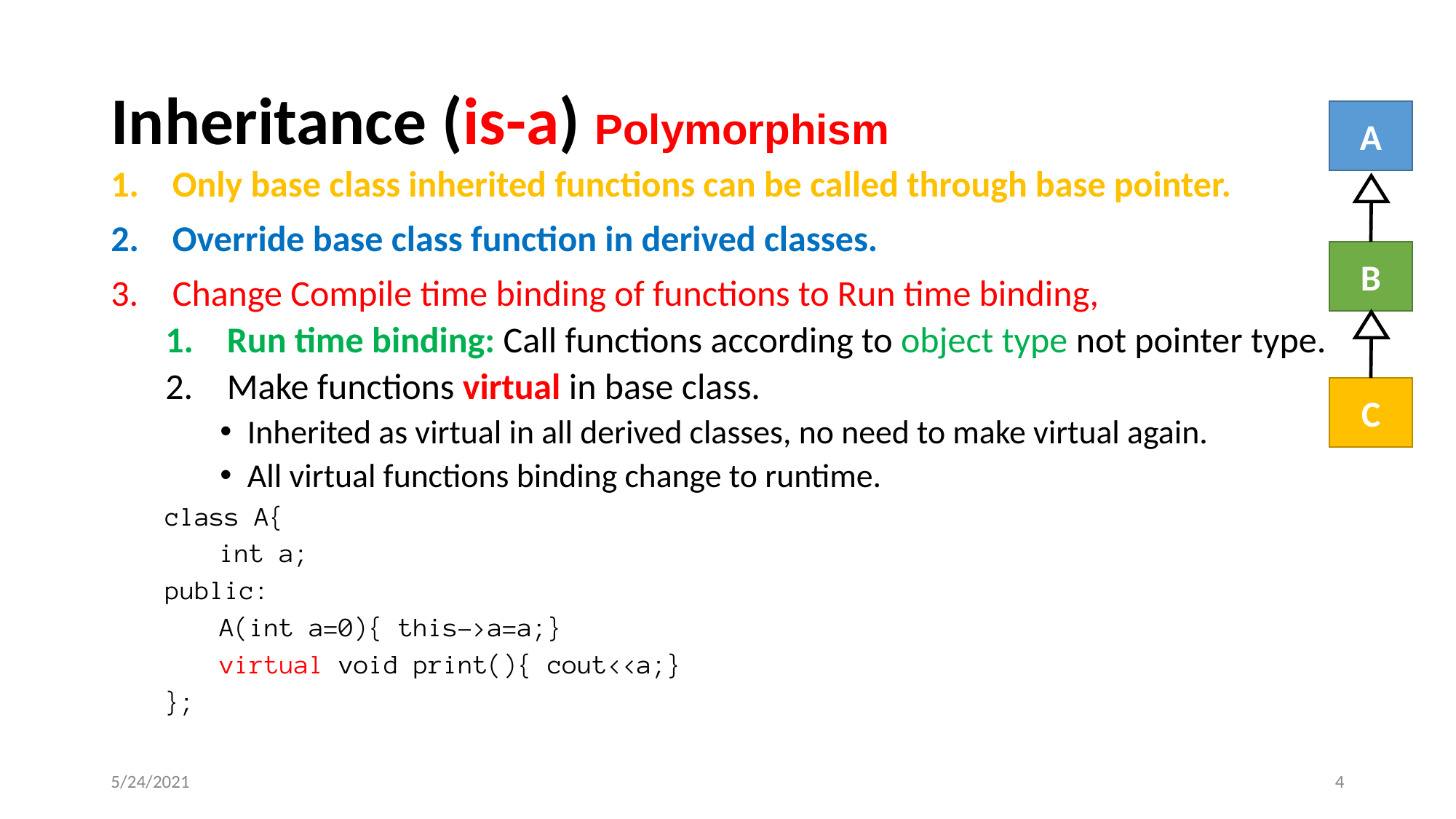

# Inheritance (is-a) Polymorphism
A
B

C
Only base class inherited functions can be called through base pointer.
Override base class function in derived classes.
Change Compile time binding of functions to Run time binding,
Run time binding: Call functions according to object type not pointer type.
Make functions virtual in base class.
Inherited as virtual in all derived classes, no need to make virtual again.
All virtual functions binding change to runtime.
class A{
int a;
public:
A(int a=0){ this->a=a;}
virtual void print(){ cout<<a;}
};

5/24/2021
4